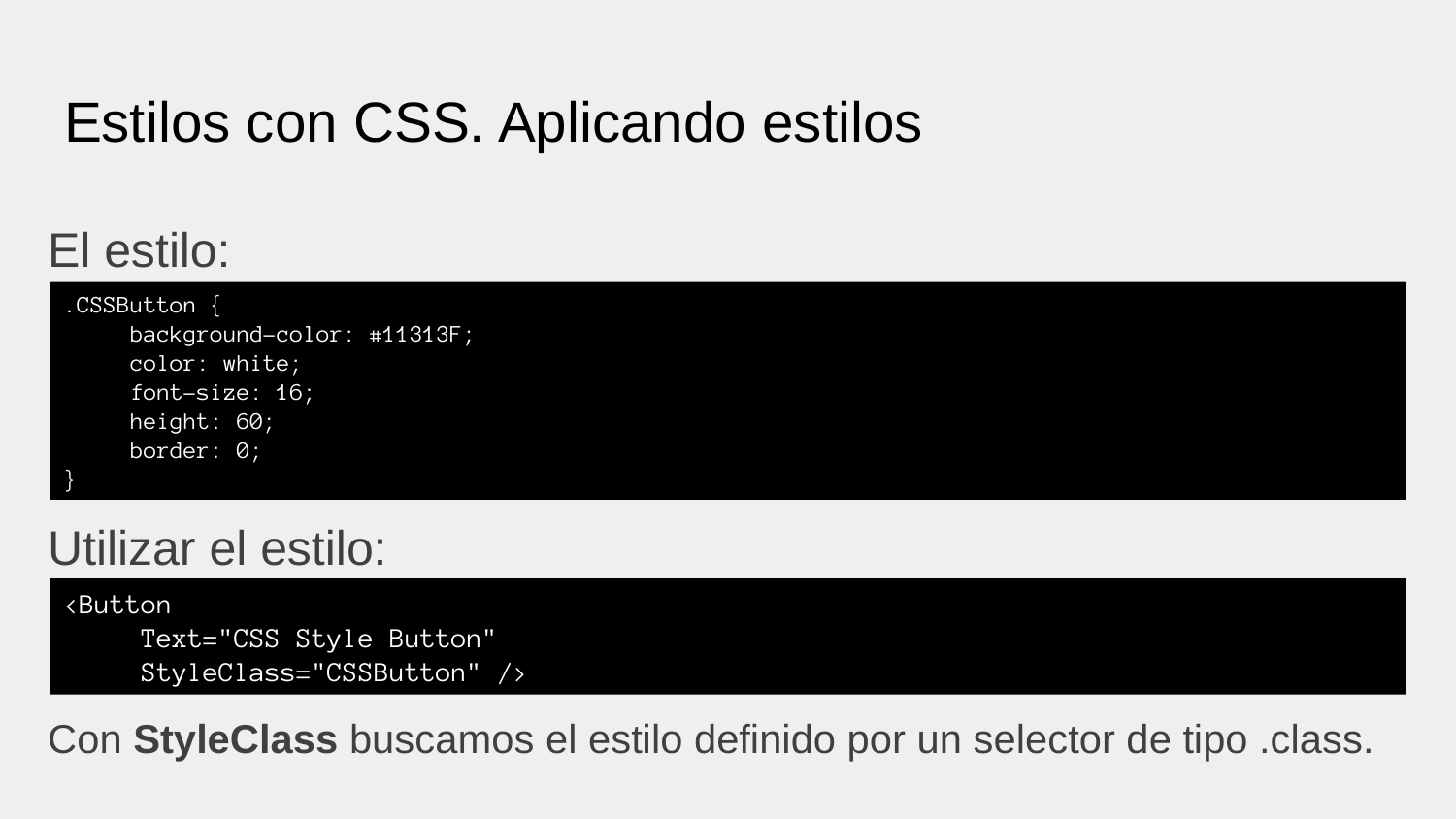

# Estilos con CSS. Aplicando estilos
El estilo:

Utilizar el estilo:

Con StyleClass buscamos el estilo definido por un selector de tipo .class.
.CSSButton {
     background-color: #11313F;
     color: white;
     font-size: 16;
     height: 60;
     border: 0;
}
<Button
     Text="CSS Style Button"
     StyleClass="CSSButton" />